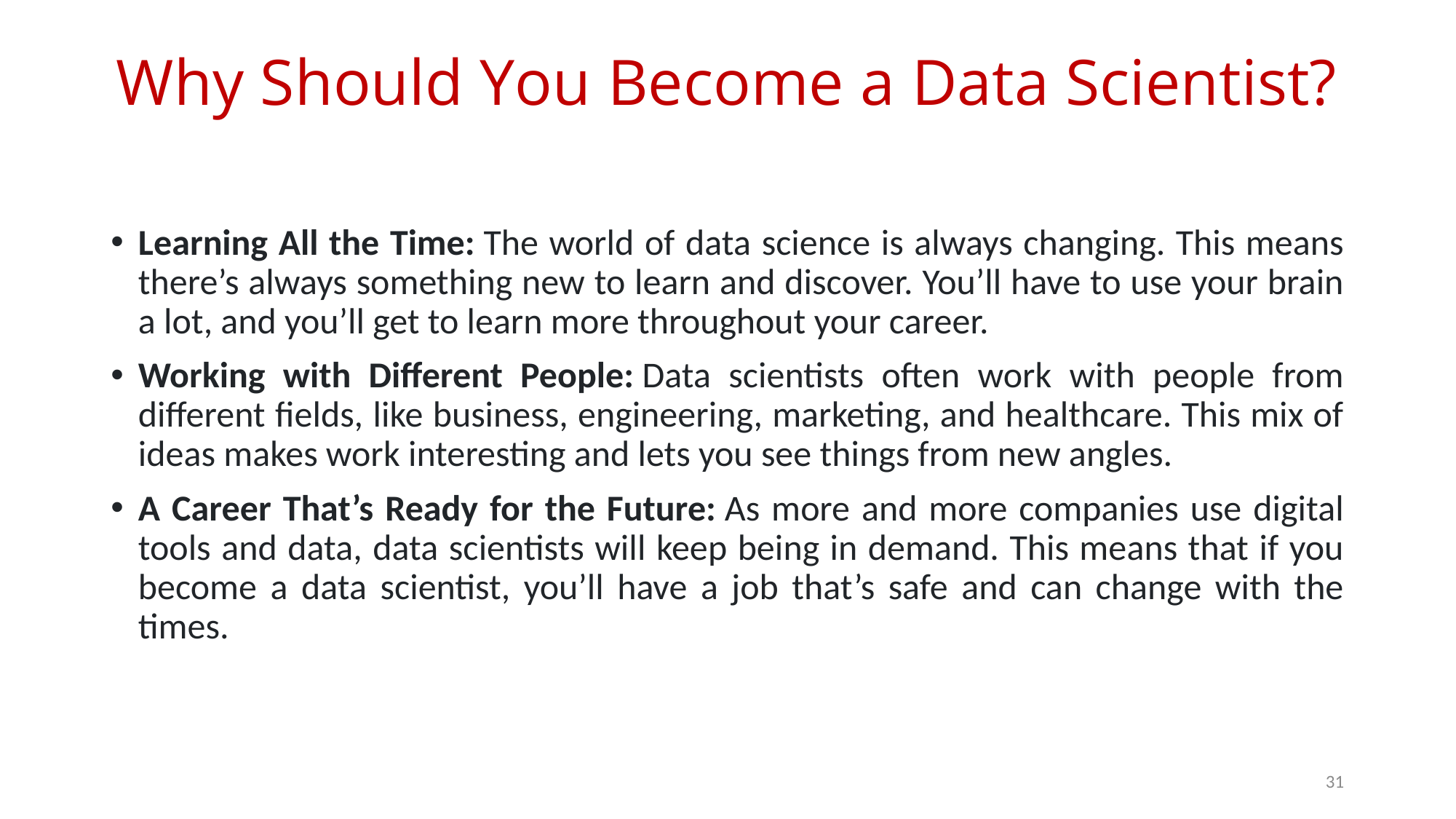

# Why Should You Become a Data Scientist?
Learning All the Time: The world of data science is always changing. This means there’s always something new to learn and discover. You’ll have to use your brain a lot, and you’ll get to learn more throughout your career.
Working with Different People: Data scientists often work with people from different fields, like business, engineering, marketing, and healthcare. This mix of ideas makes work interesting and lets you see things from new angles.
A Career That’s Ready for the Future: As more and more companies use digital tools and data, data scientists will keep being in demand. This means that if you become a data scientist, you’ll have a job that’s safe and can change with the times.

31